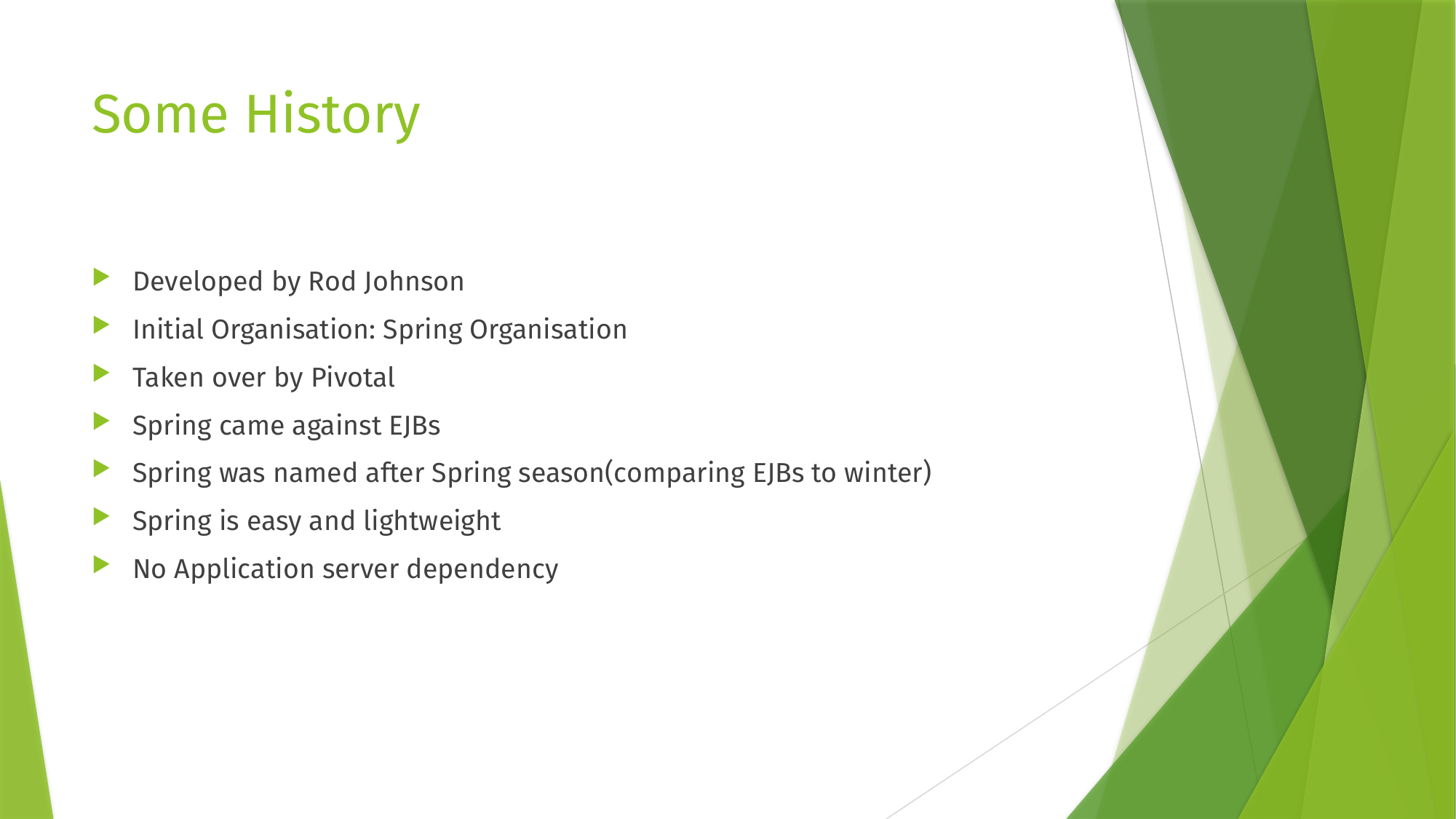

# Some History
Developed by Rod Johnson
Initial Organisation: Spring Organisation
Taken over by Pivotal
Spring came against EJBs
Spring was named after Spring season(comparing EJBs to winter)
Spring is easy and lightweight
No Application server dependency